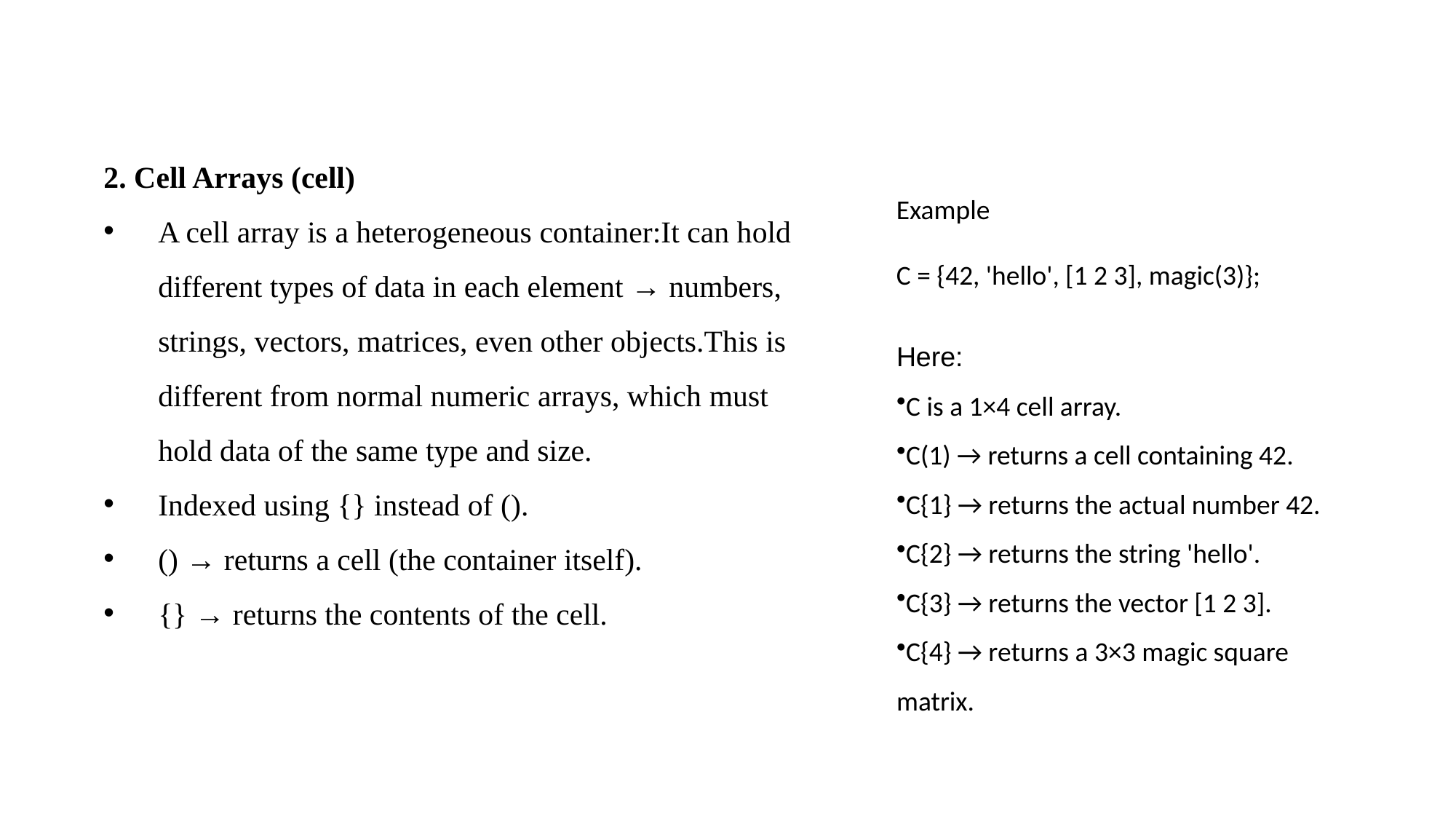

2. Cell Arrays (cell)
A cell array is a heterogeneous container:It can hold different types of data in each element → numbers, strings, vectors, matrices, even other objects.This is different from normal numeric arrays, which must hold data of the same type and size.
Indexed using {} instead of ().
() → returns a cell (the container itself).
{} → returns the contents of the cell.
Example

C = {42, 'hello', [1 2 3], magic(3)};
Here:
C is a 1×4 cell array.
C(1) → returns a cell containing 42.
C{1} → returns the actual number 42.
C{2} → returns the string 'hello'.
C{3} → returns the vector [1 2 3].
C{4} → returns a 3×3 magic square matrix.